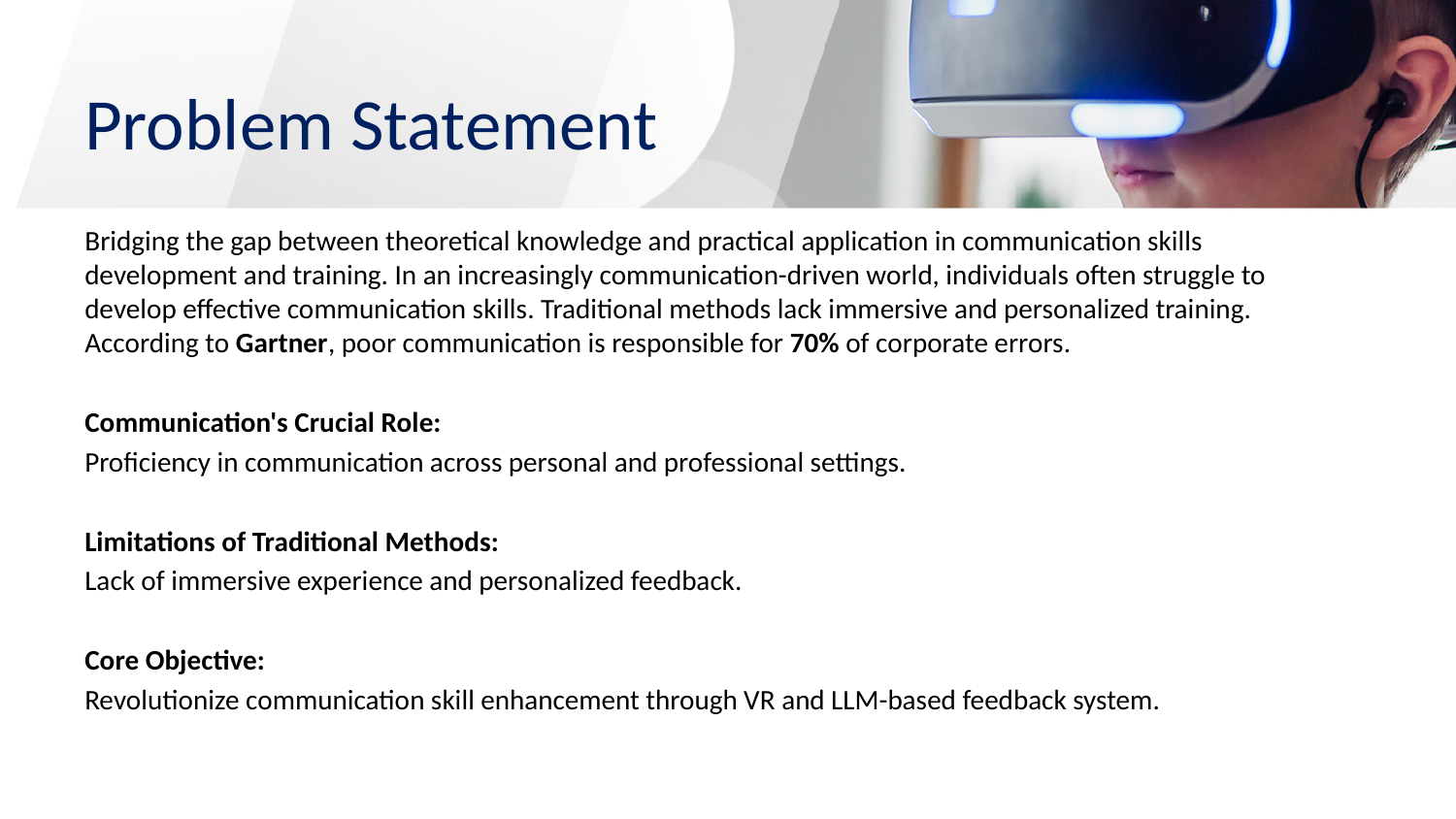

# Problem Statement
Bridging the gap between theoretical knowledge and practical application in communication skills development and training. In an increasingly communication-driven world, individuals often struggle to develop effective communication skills. Traditional methods lack immersive and personalized training. According to Gartner, poor communication is responsible for 70% of corporate errors.

Communication's Crucial Role:
Proficiency in communication across personal and professional settings.

Limitations of Traditional Methods:
Lack of immersive experience and personalized feedback.

Core Objective:
Revolutionize communication skill enhancement through VR and LLM-based feedback system.